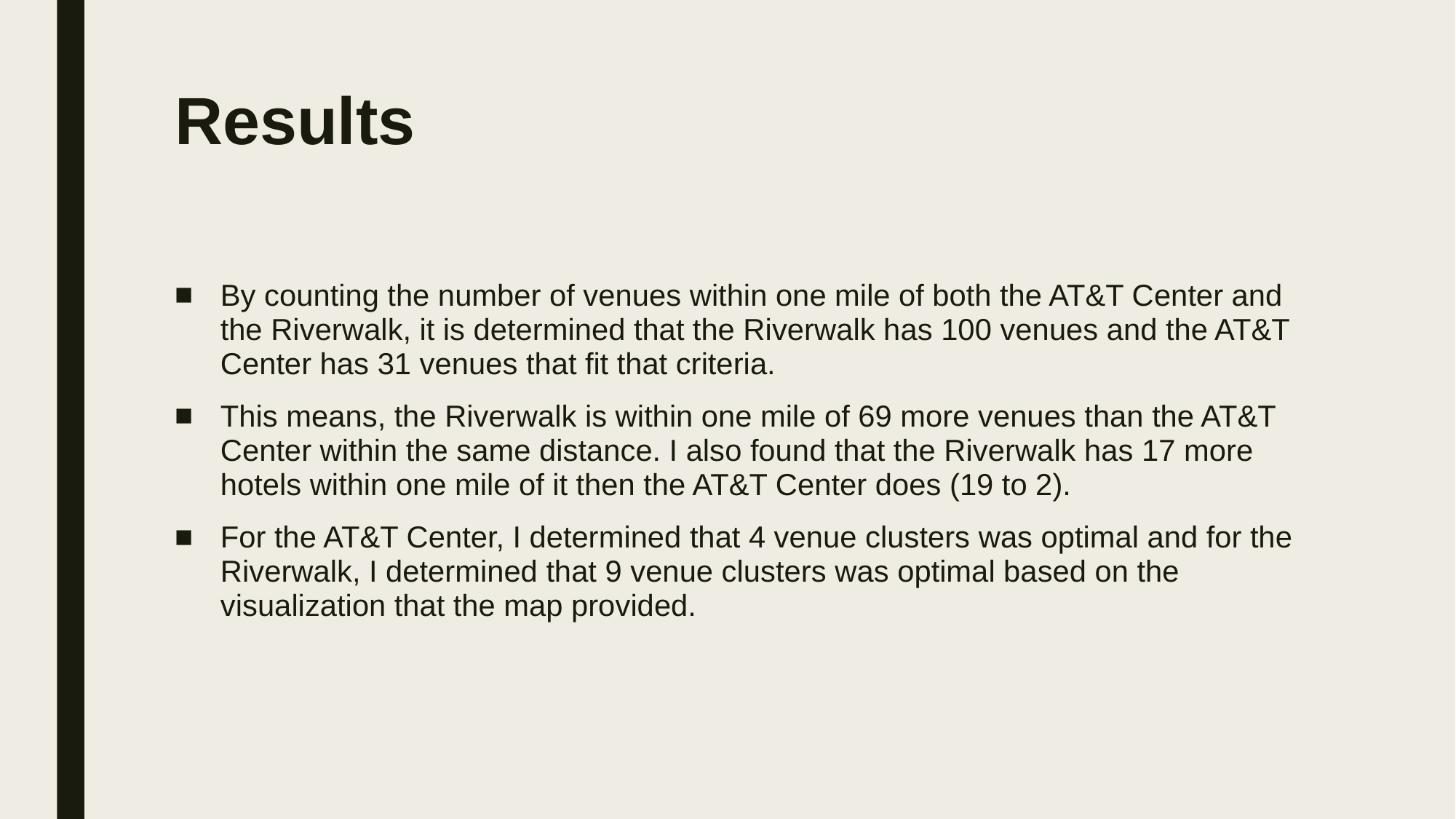

# Results
By counting the number of venues within one mile of both the AT&T Center and the Riverwalk, it is determined that the Riverwalk has 100 venues and the AT&T Center has 31 venues that fit that criteria.
This means, the Riverwalk is within one mile of 69 more venues than the AT&T Center within the same distance. I also found that the Riverwalk has 17 more hotels within one mile of it then the AT&T Center does (19 to 2).
For the AT&T Center, I determined that 4 venue clusters was optimal and for the Riverwalk, I determined that 9 venue clusters was optimal based on the visualization that the map provided.